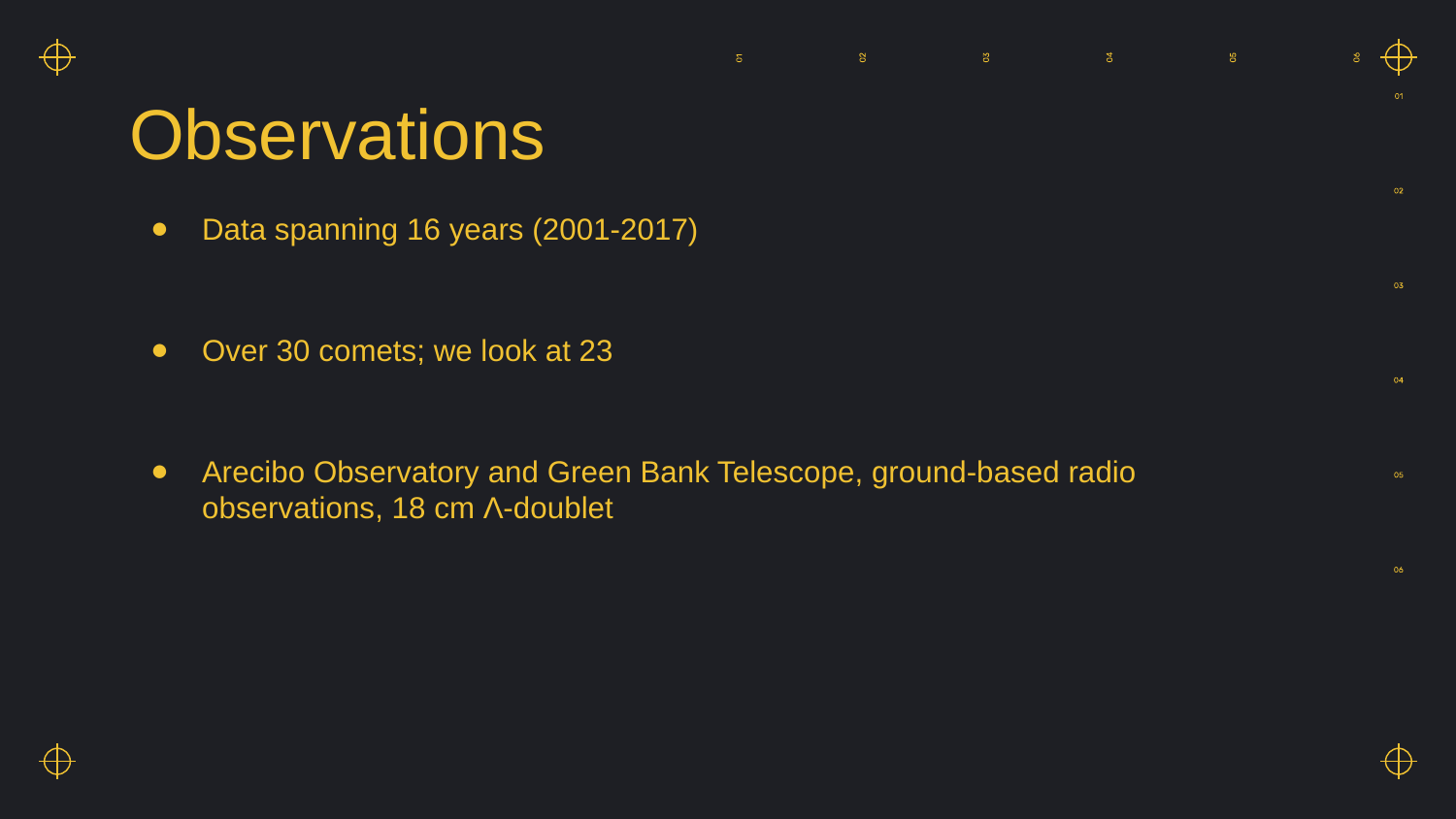

# Observations
Data spanning 16 years (2001-2017)

Over 30 comets; we look at 23

Arecibo Observatory and Green Bank Telescope, ground-based radio observations, 18 cm Λ-doublet